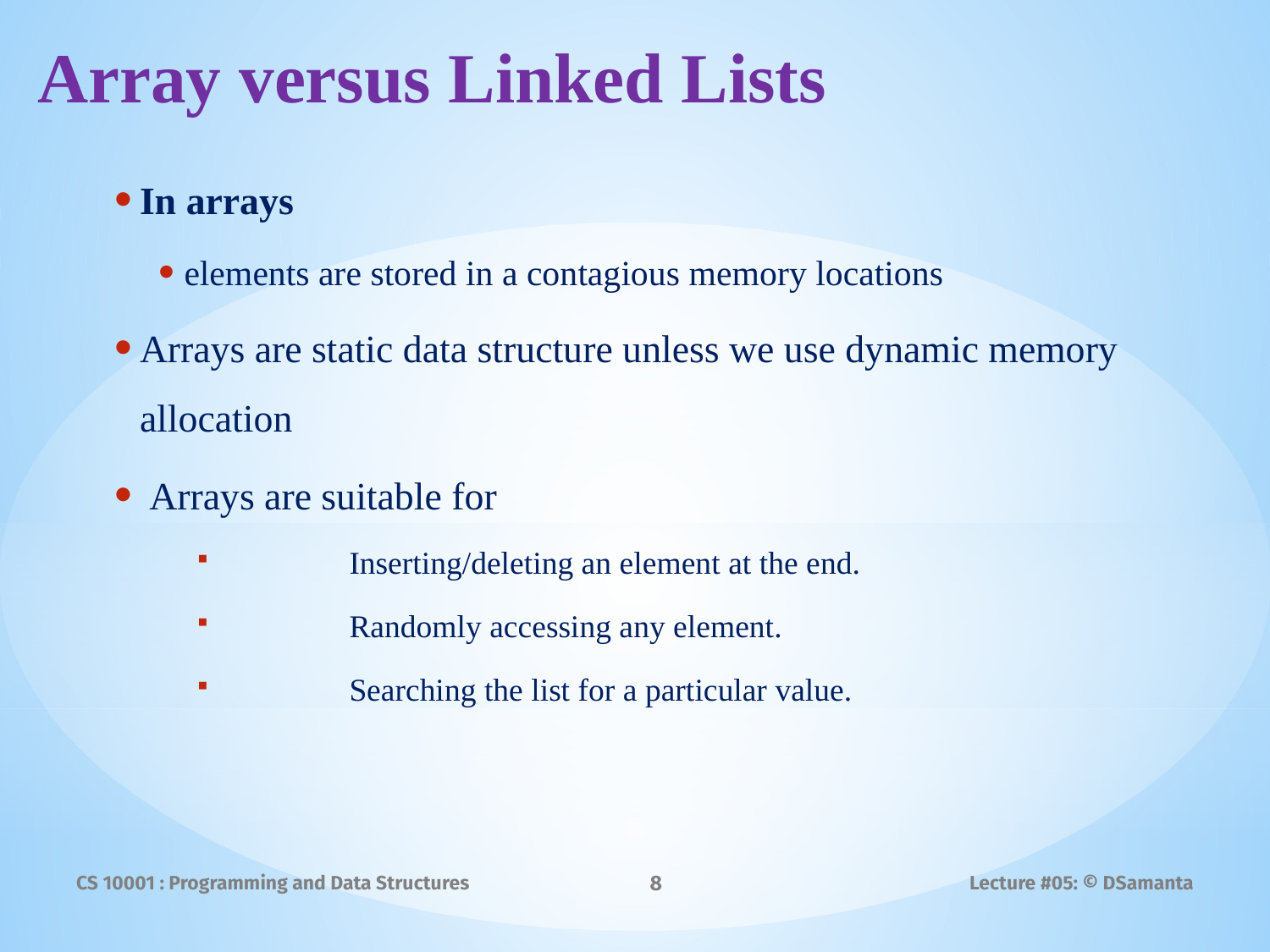

Array versus Linked Lists
In arrays
elements are stored in a contagious memory locations
Arrays are static data structure unless we use dynamic memory allocation
 Arrays are suitable for
	Inserting/deleting an element at the end.
	Randomly accessing any element.
	Searching the list for a particular value.

CS 10001 : Programming and Data Structures
8
Lecture #05: © DSamanta